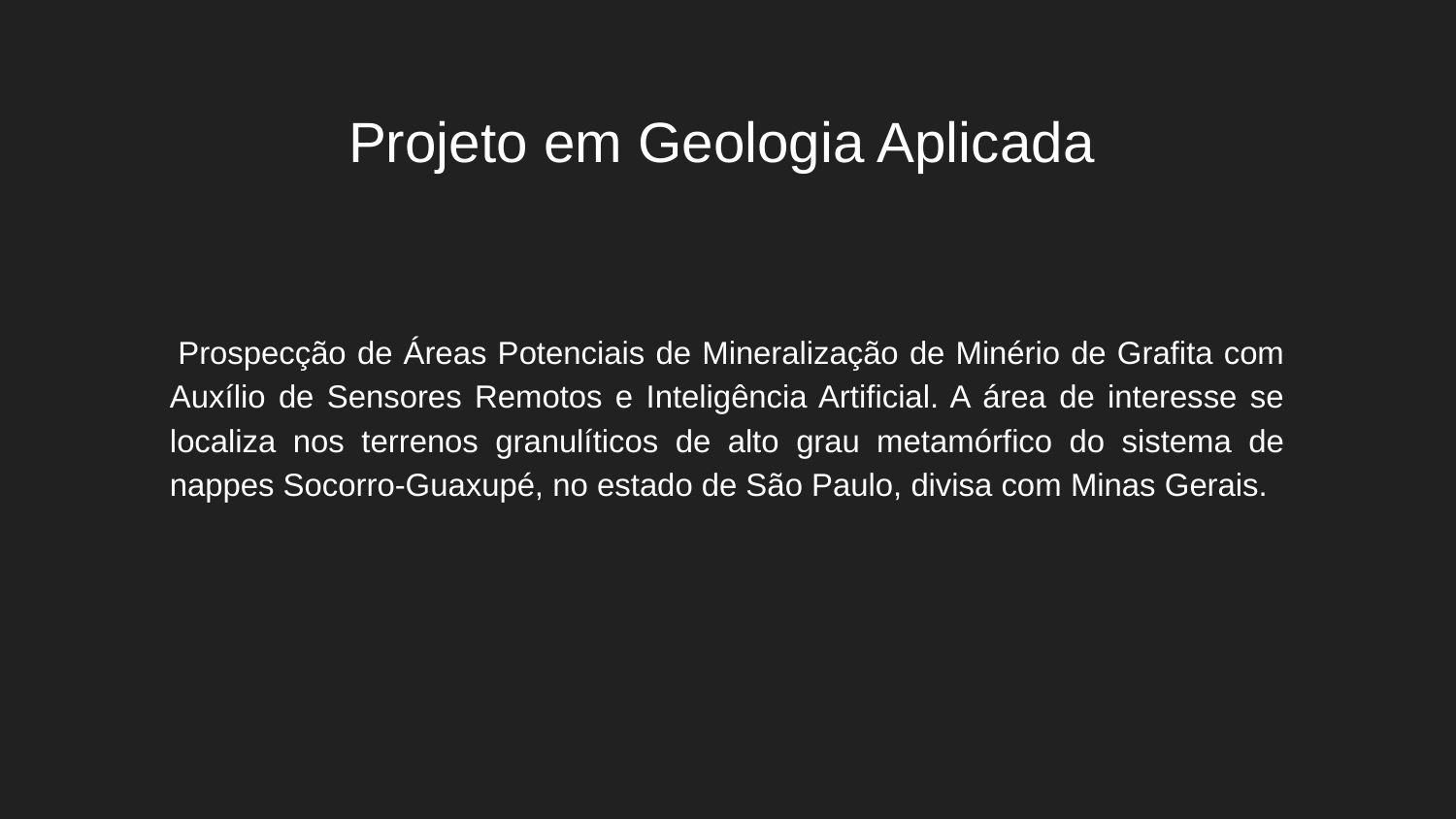

Projeto em Geologia Aplicada
 Prospecção de Áreas Potenciais de Mineralização de Minério de Grafita com Auxílio de Sensores Remotos e Inteligência Artificial. A área de interesse se localiza nos terrenos granulíticos de alto grau metamórfico do sistema de nappes Socorro-Guaxupé, no estado de São Paulo, divisa com Minas Gerais.